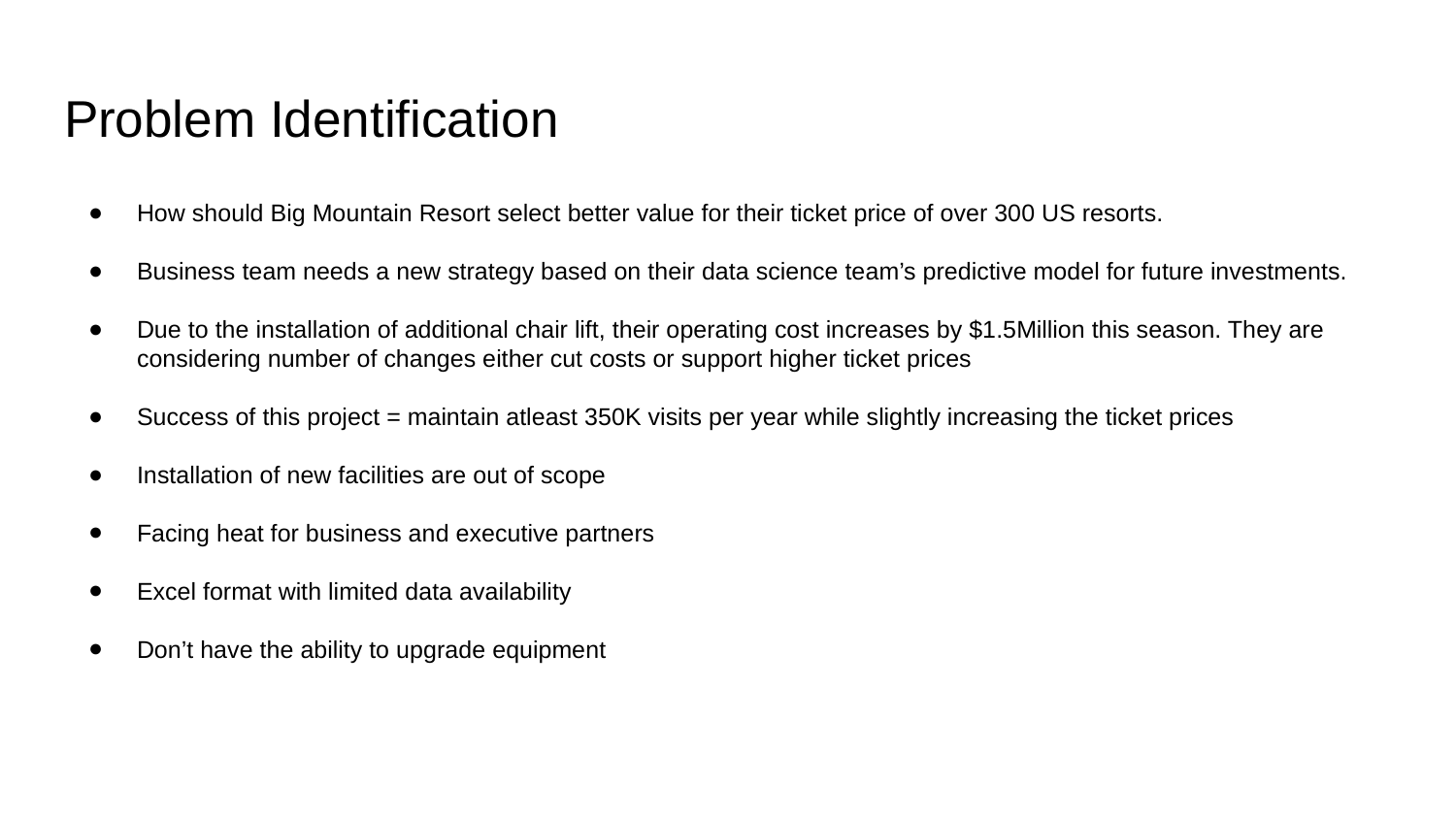

# Problem Identification
How should Big Mountain Resort select better value for their ticket price of over 300 US resorts.

Business team needs a new strategy based on their data science team’s predictive model for future investments.

Due to the installation of additional chair lift, their operating cost increases by $1.5Million this season. They are considering number of changes either cut costs or support higher ticket prices

Success of this project = maintain atleast 350K visits per year while slightly increasing the ticket prices

Installation of new facilities are out of scope

Facing heat for business and executive partners

Excel format with limited data availability

Don’t have the ability to upgrade equipment